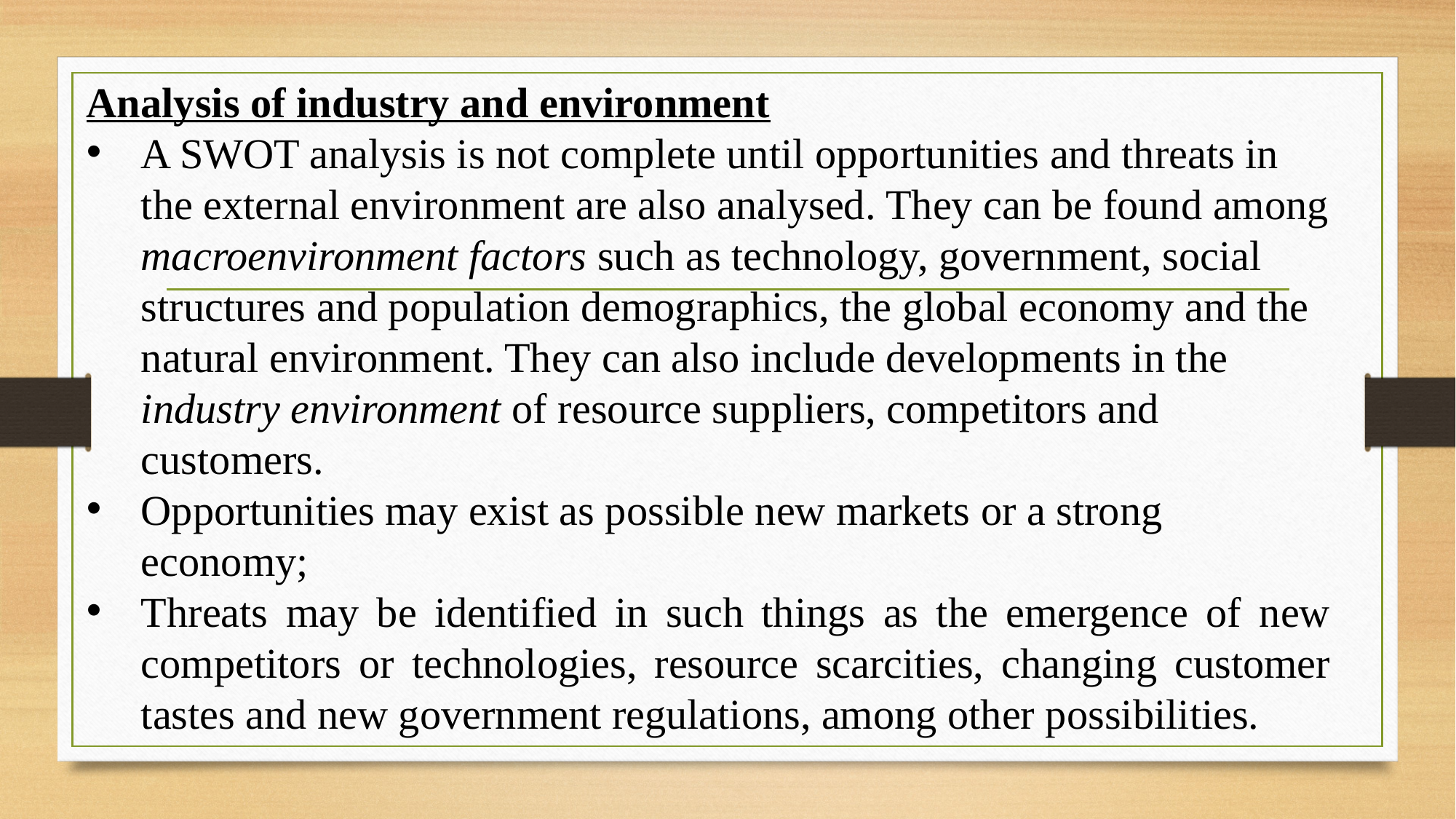

Analysis of industry and environment
A SWOT analysis is not complete until opportunities and threats in the external environment are also analysed. They can be found among macroenvironment factors such as technology, government, social structures and population demographics, the global economy and the natural environment. They can also include developments in the industry environment of resource suppliers, competitors and customers.
Opportunities may exist as possible new markets or a strong economy;
Threats may be identified in such things as the emergence of new competitors or technologies, resource scarcities, changing customer tastes and new government regulations, among other possibilities.